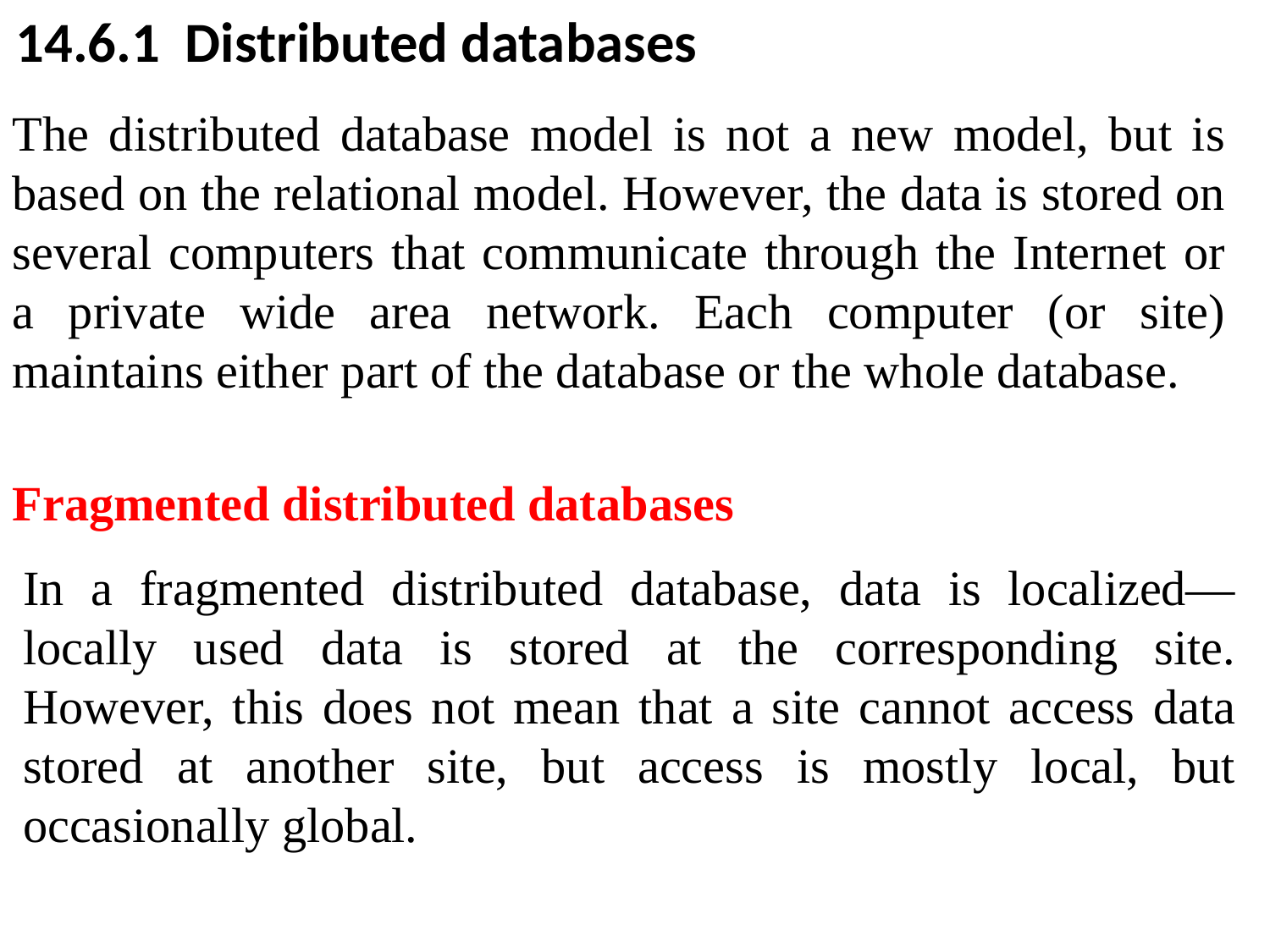

14.6.1  Distributed databases
The distributed database model is not a new model, but is based on the relational model. However, the data is stored on several computers that communicate through the Internet or a private wide area network. Each computer (or site) maintains either part of the database or the whole database.
Fragmented distributed databases
In a fragmented distributed database, data is localized—locally used data is stored at the corresponding site. However, this does not mean that a site cannot access data stored at another site, but access is mostly local, but occasionally global.